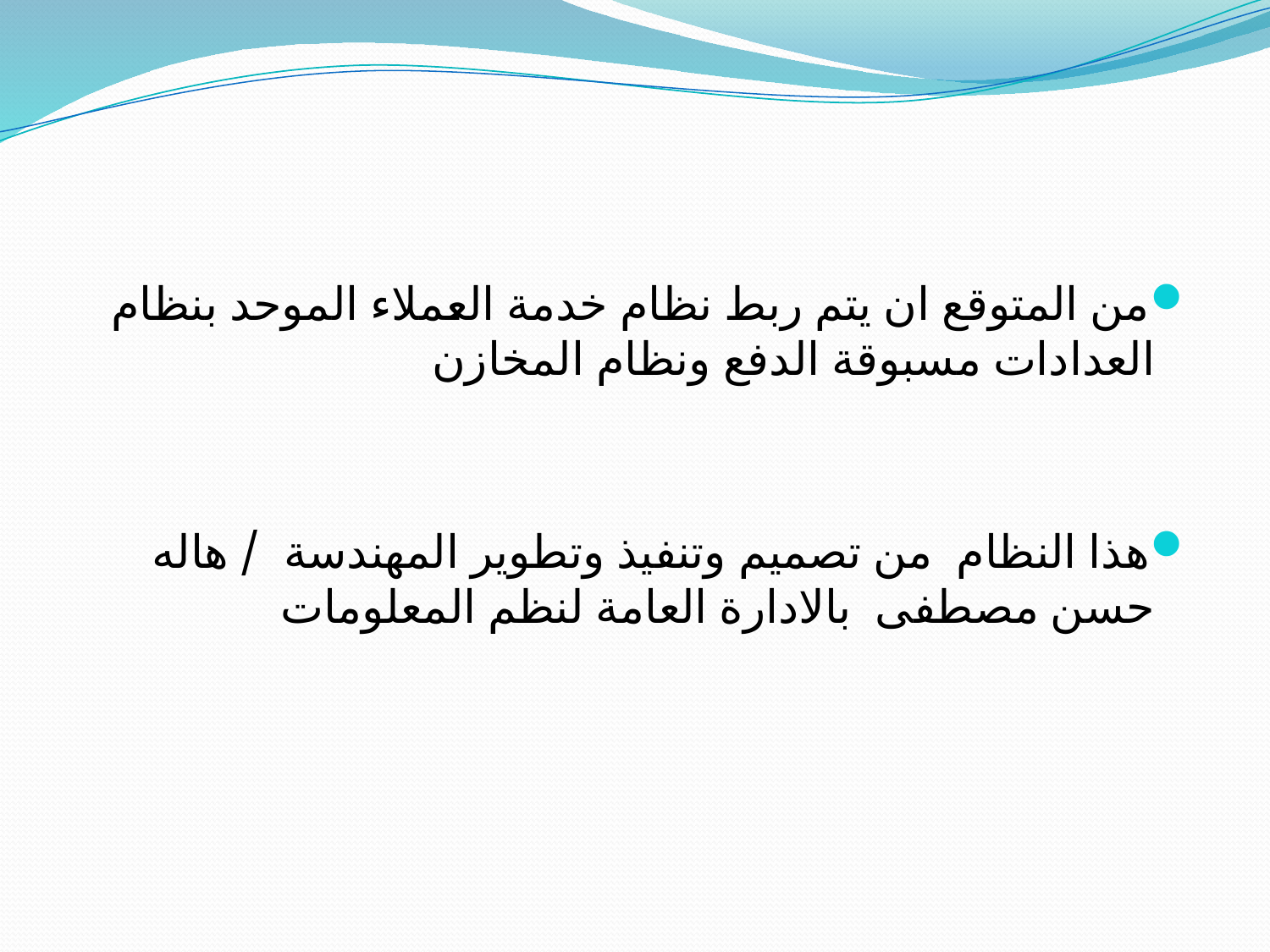

من المتوقع ان يتم ربط نظام خدمة العملاء الموحد بنظام العدادات مسبوقة الدفع ونظام المخازن

هذا النظام  من تصميم وتنفيذ وتطوير المهندسة  / هاله حسن مصطفى  بالادارة العامة لنظم المعلومات